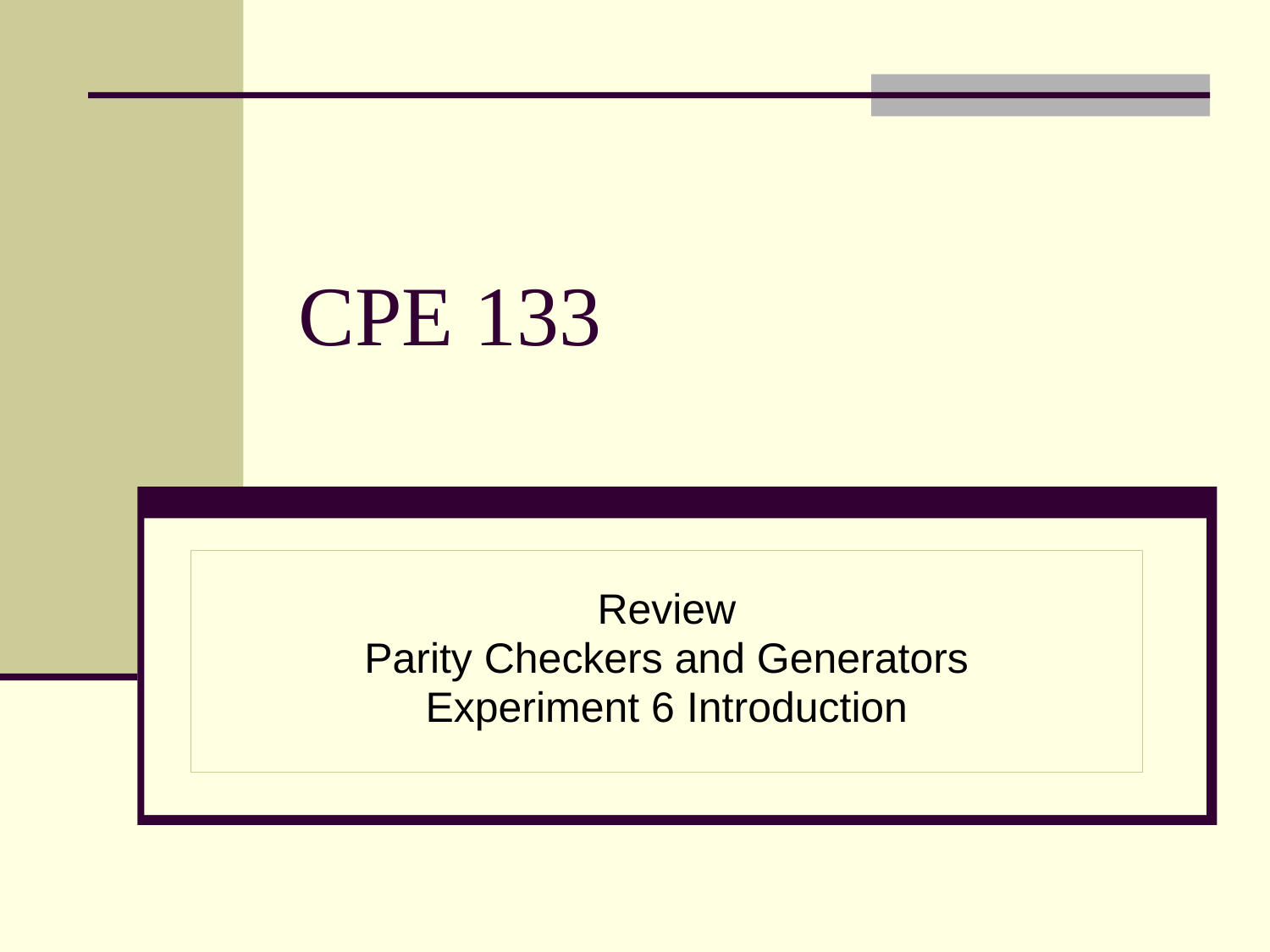

# CPE 133
Review
Parity Checkers and Generators
Experiment 6 Introduction